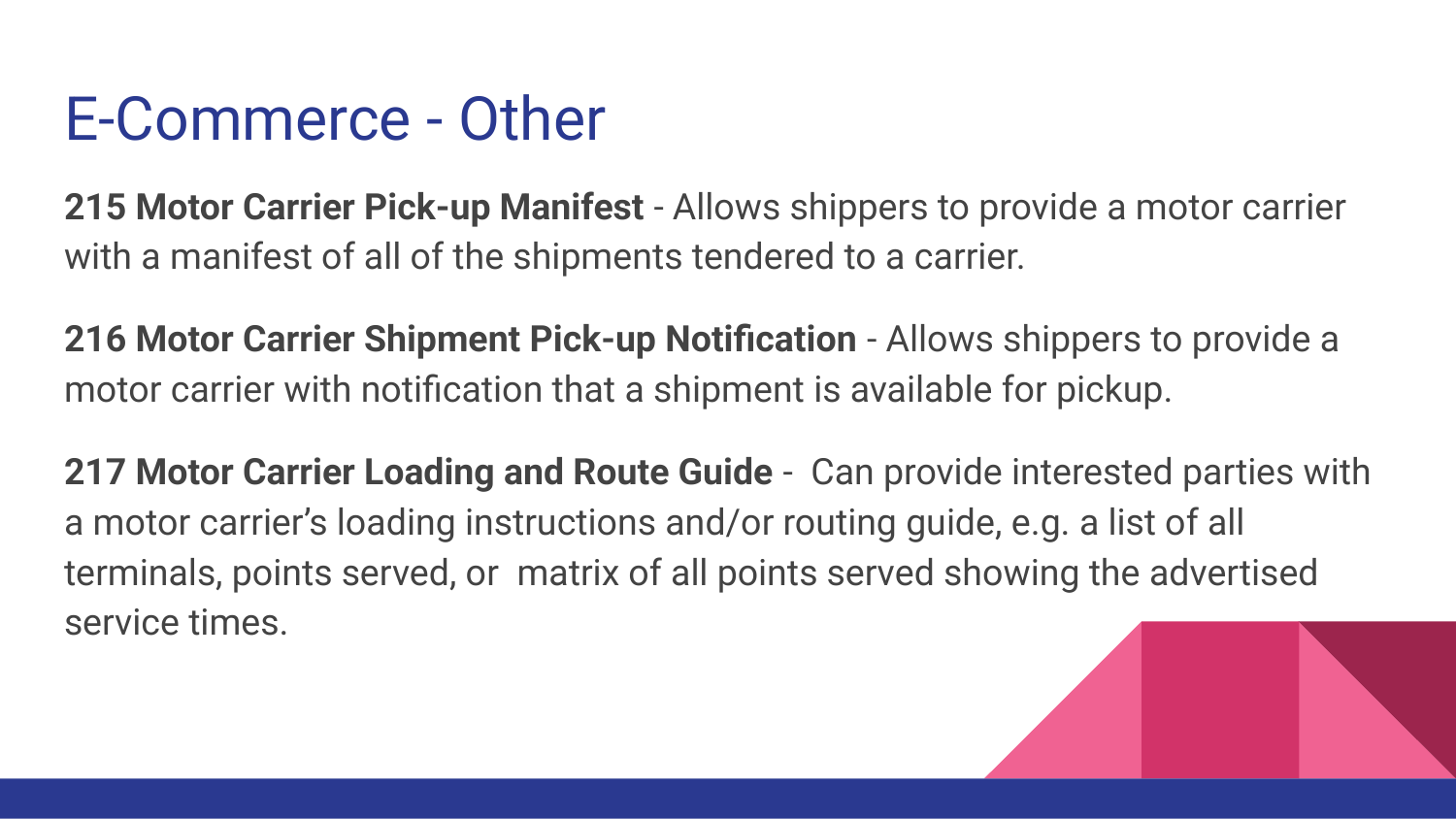

# E-Commerce - Other
215 Motor Carrier Pick-up Manifest - Allows shippers to provide a motor carrier with a manifest of all of the shipments tendered to a carrier.
216 Motor Carrier Shipment Pick-up Notification - Allows shippers to provide a motor carrier with notification that a shipment is available for pickup.
217 Motor Carrier Loading and Route Guide -  Can provide interested parties with a motor carrier’s loading instructions and/or routing guide, e.g. a list of all terminals, points served, or  matrix of all points served showing the advertised service times.